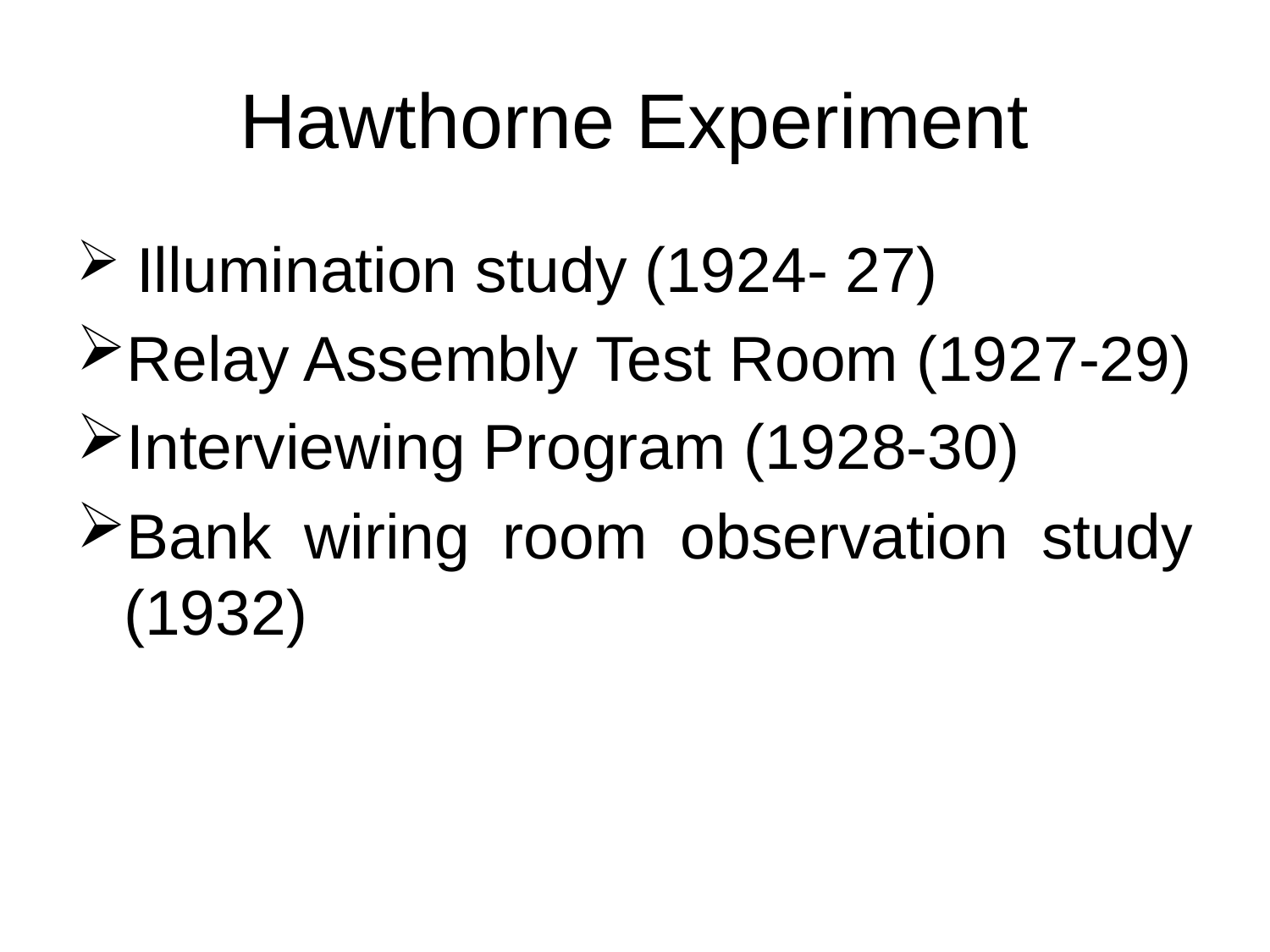

# Hawthorne Experiment
 Illumination study (1924- 27)
Relay Assembly Test Room (1927-29)
Interviewing Program (1928-30)
Bank wiring room observation study (1932)